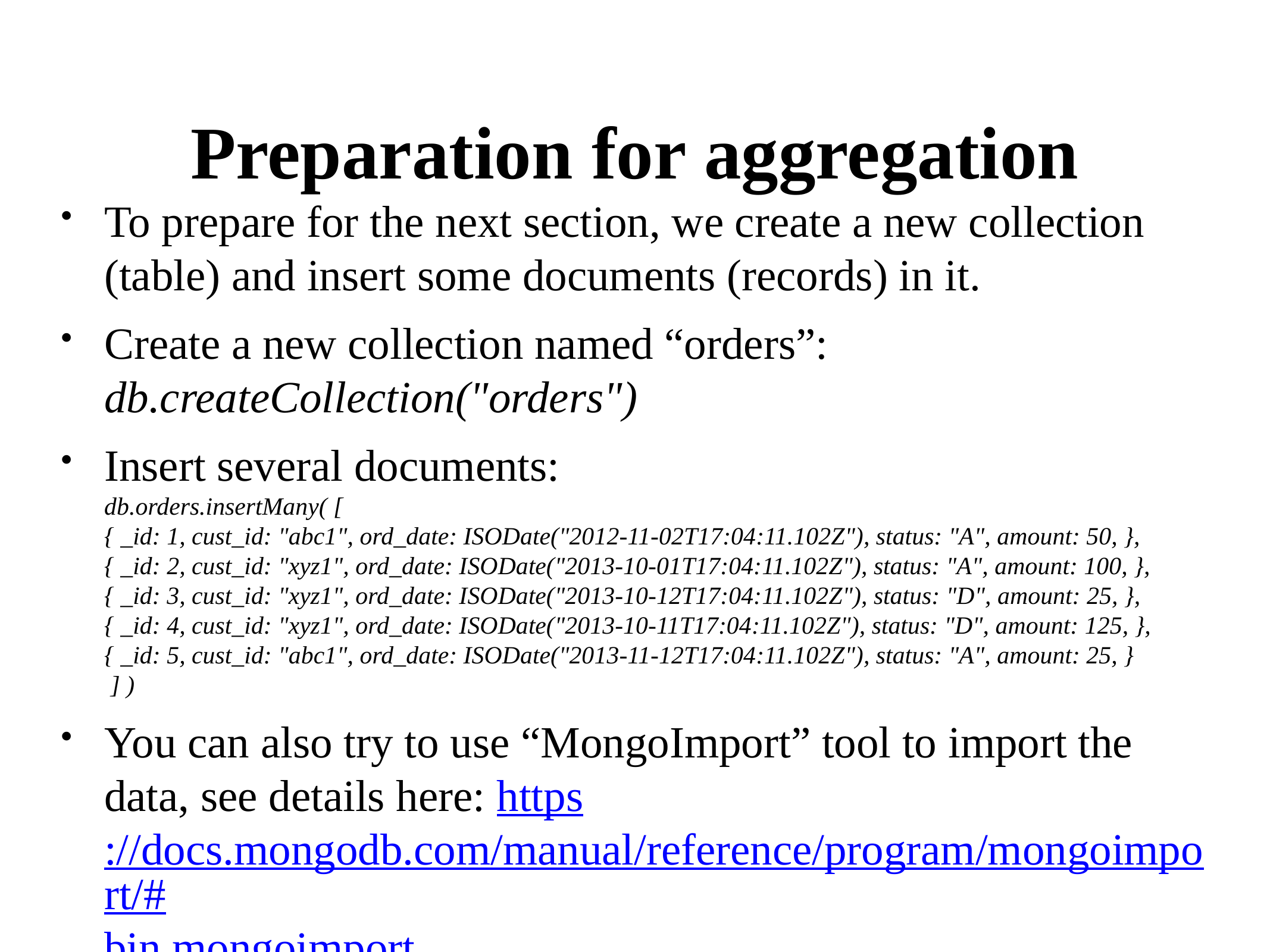

# Preparation for aggregation
To prepare for the next section, we create a new collection (table) and insert some documents (records) in it.
Create a new collection named “orders”:
db.createCollection("orders")
Insert several documents:
db.orders.insertMany( [
{ _id: 1, cust_id: "abc1", ord_date: ISODate("2012-11-02T17:04:11.102Z"), status: "A", amount: 50, },
{ _id: 2, cust_id: "xyz1", ord_date: ISODate("2013-10-01T17:04:11.102Z"), status: "A", amount: 100, },
{ _id: 3, cust_id: "xyz1", ord_date: ISODate("2013-10-12T17:04:11.102Z"), status: "D", amount: 25, },
{ _id: 4, cust_id: "xyz1", ord_date: ISODate("2013-10-11T17:04:11.102Z"), status: "D", amount: 125, },
{ _id: 5, cust_id: "abc1", ord_date: ISODate("2013-11-12T17:04:11.102Z"), status: "A", amount: 25, }
 ] )
You can also try to use “MongoImport” tool to import the data, see details here: https://docs.mongodb.com/manual/reference/program/mongoimport/#bin.mongoimport